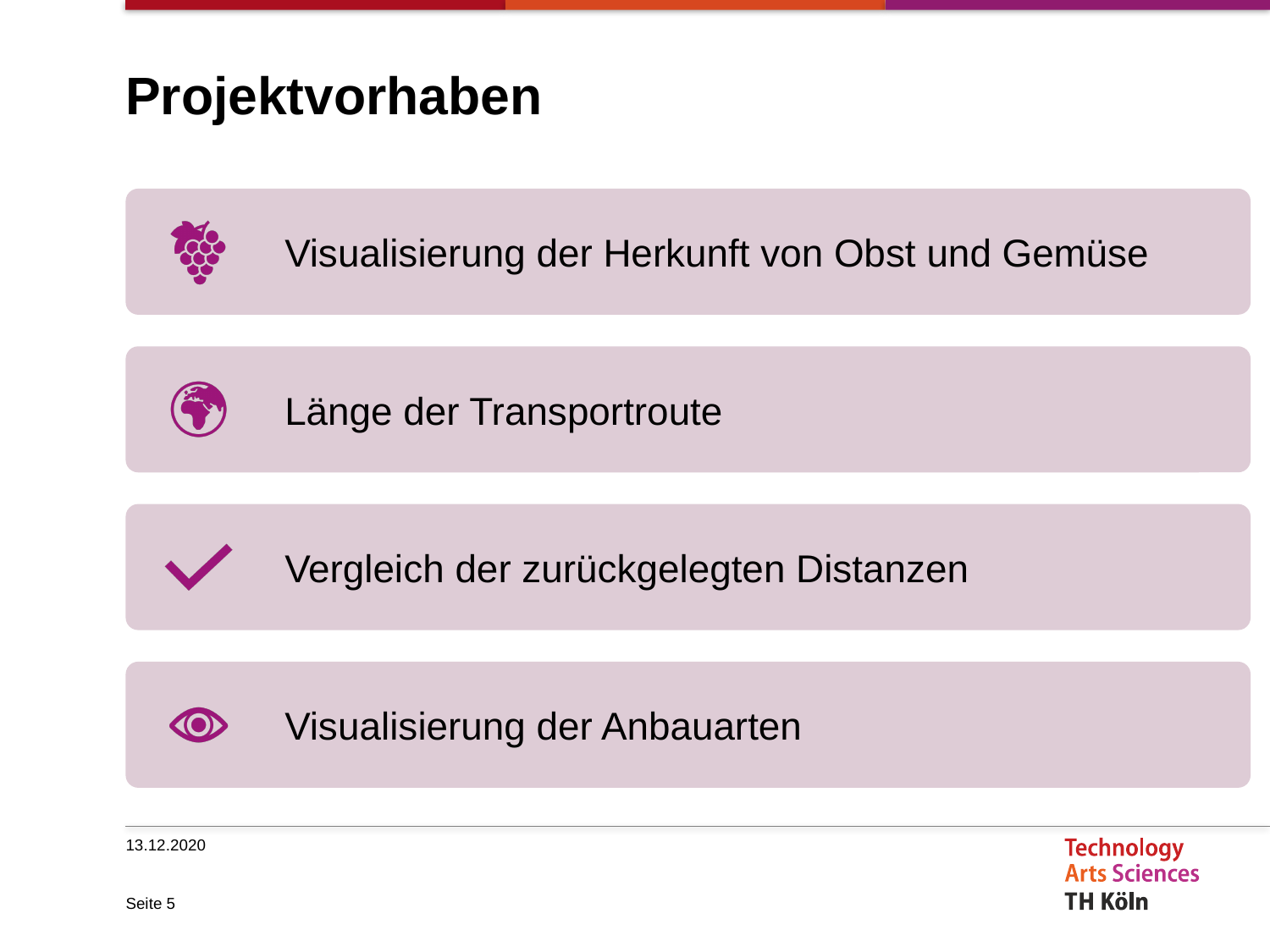

# Projektvorhaben
Visualisierung der Herkunft von Obst und Gemüse
Länge der Transportroute
Vergleich der zurückgelegten Distanzen
Visualisierung der Anbauarten
13.12.2020
Seite 5